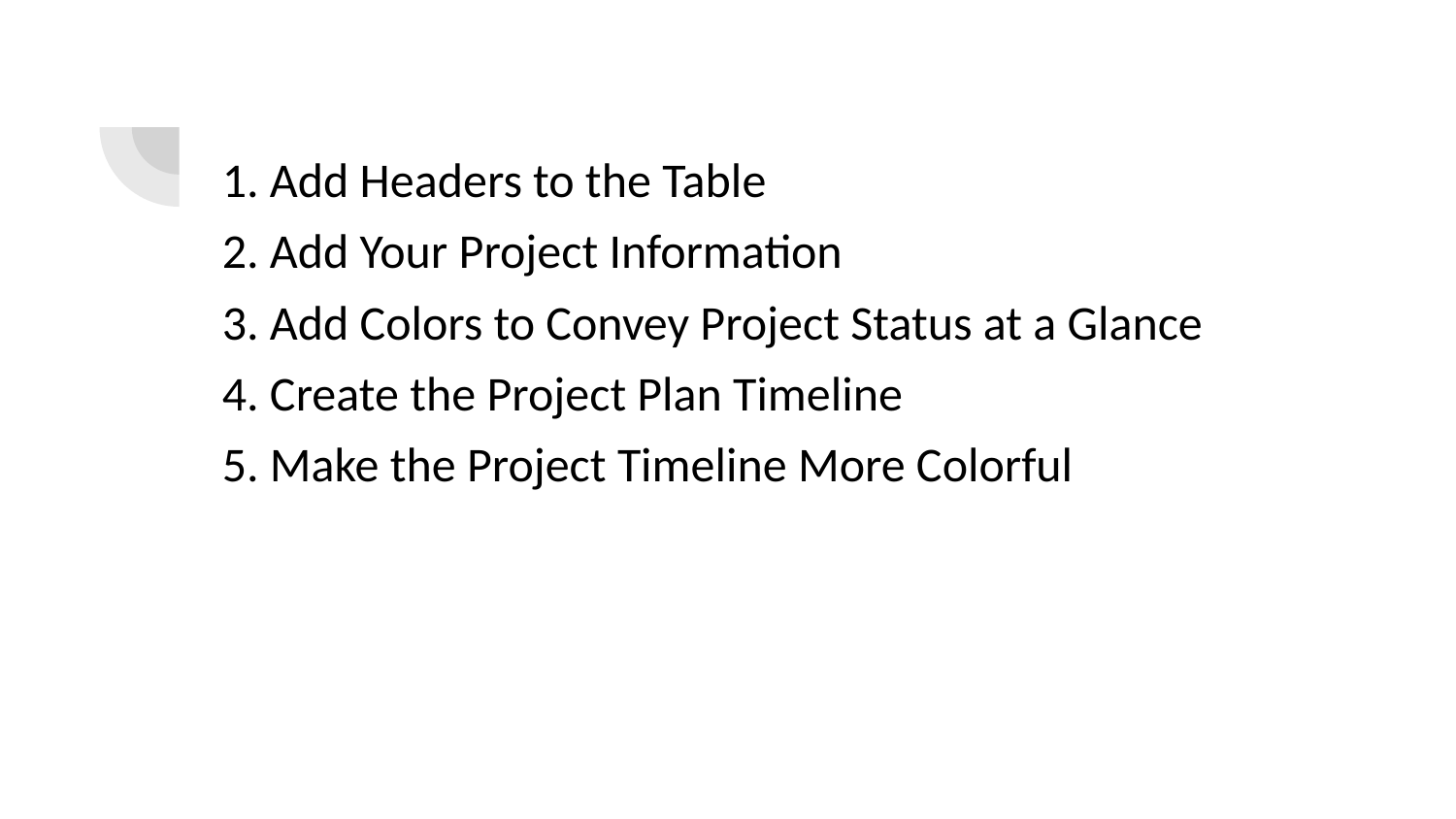

1. Add Headers to the Table
2. Add Your Project Information
3. Add Colors to Convey Project Status at a Glance
4. Create the Project Plan Timeline
5. Make the Project Timeline More Colorful